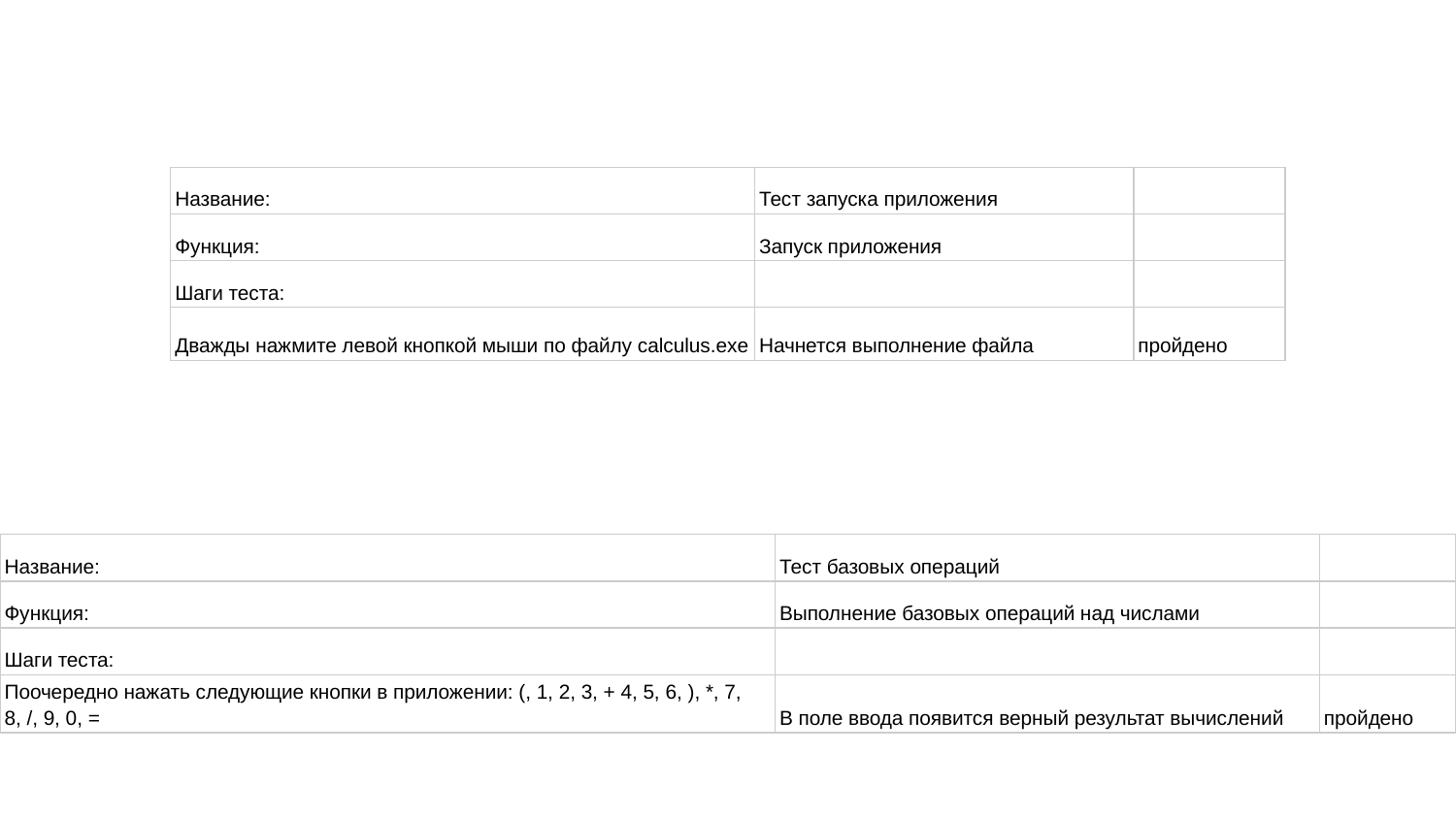

| Название: | Тест запуска приложения |  |
| --- | --- | --- |
| Функция: | Запуск приложения |  |
| Шаги теста: |  |  |
| Дважды нажмите левой кнопкой мыши по файлу calculus.exe | Начнется выполнение файла | пройдено |
| Название: | Тест базовых операций |  |
| --- | --- | --- |
| Функция: | Выполнение базовых операций над числами |  |
| Шаги теста: |  |  |
| Поочередно нажать следующие кнопки в приложении: (, 1, 2, 3, + 4, 5, 6, ), \*, 7, 8, /, 9, 0, = | В поле ввода появится верный результат вычислений | пройдено |